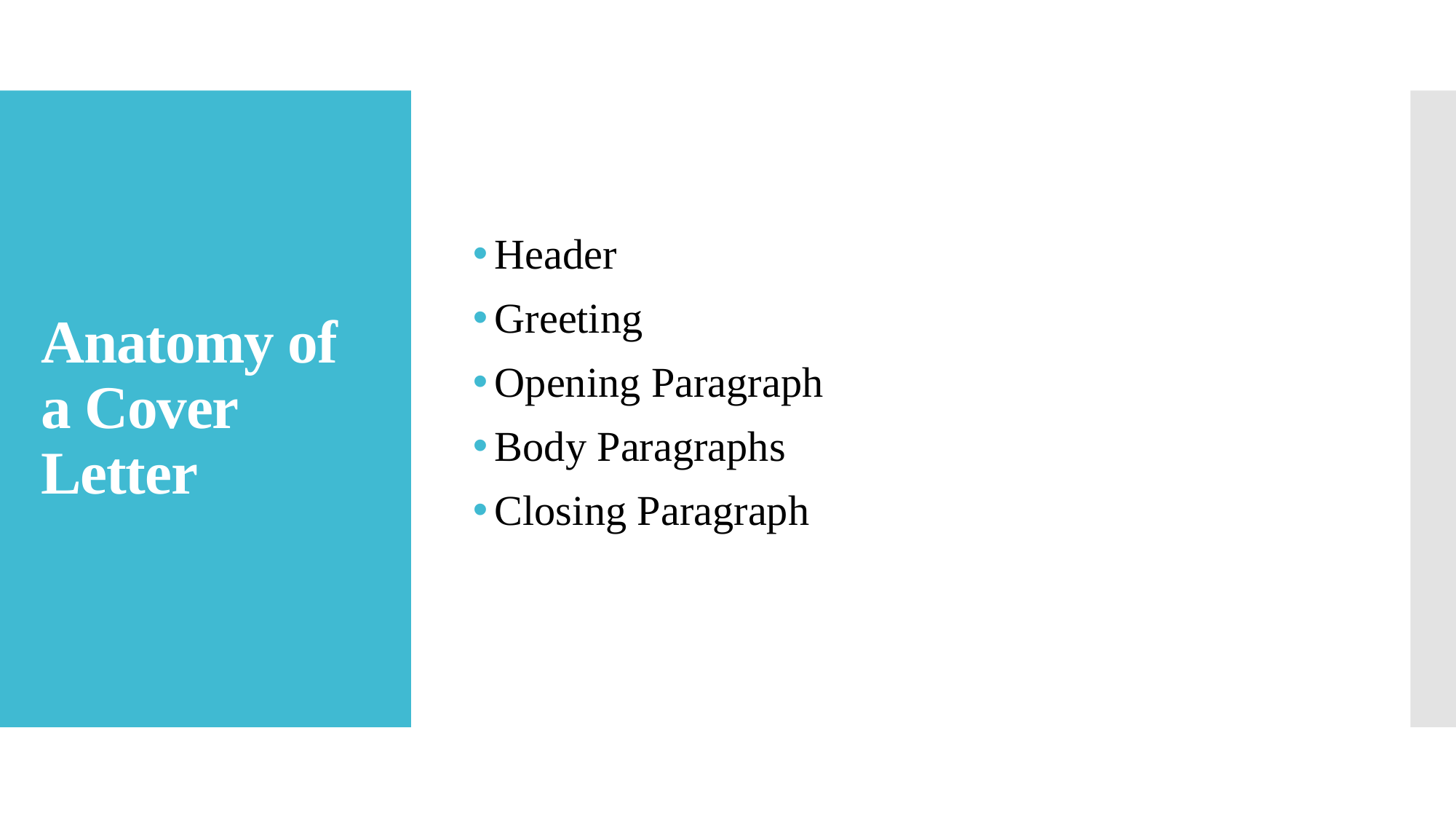

Header
Greeting
Opening Paragraph
Body Paragraphs
Closing Paragraph

# Anatomy of a Cover Letter